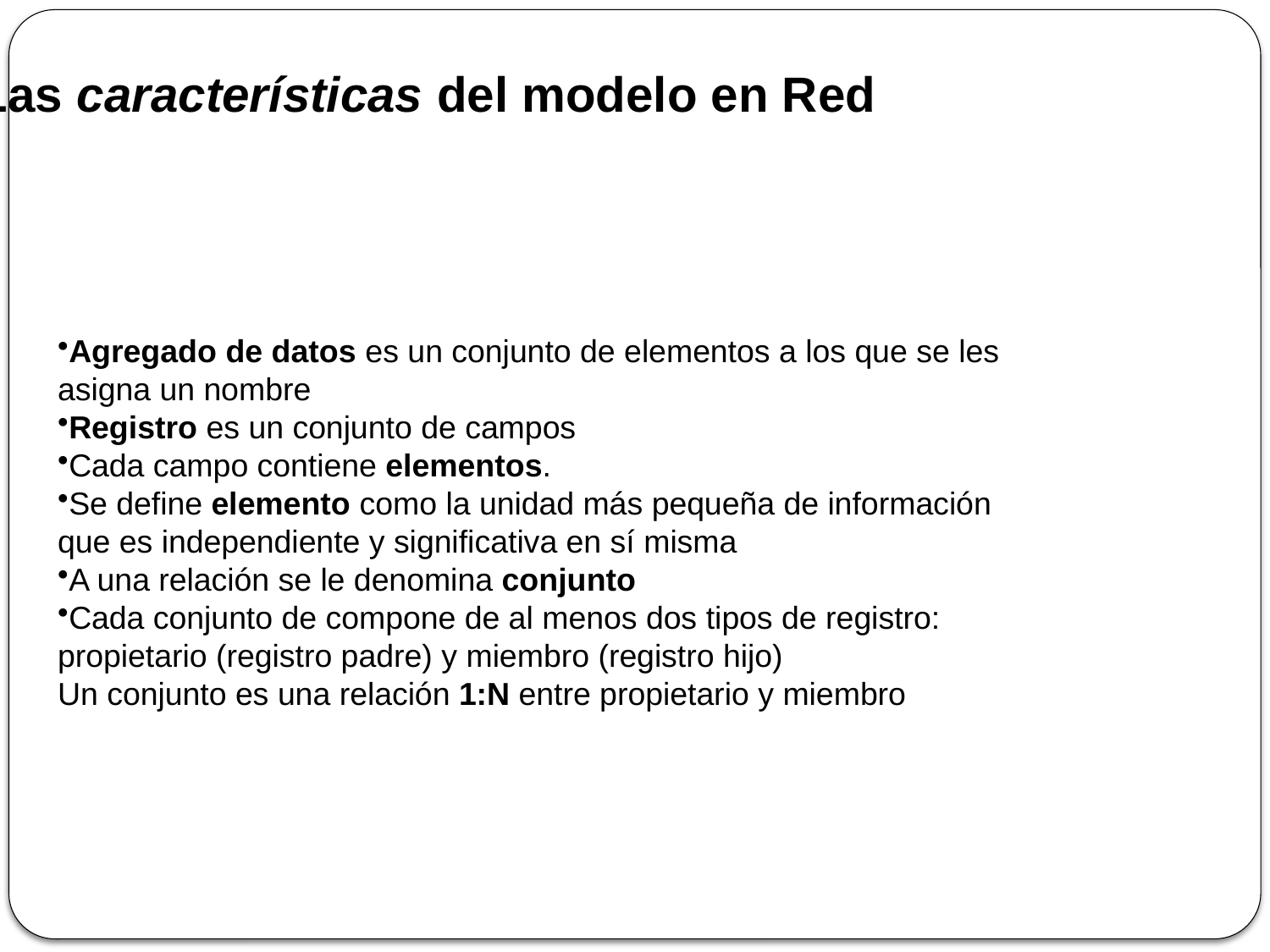

Las características del modelo en Red

Agregado de datos es un conjunto de elementos a los que se les asigna un nombre
Registro es un conjunto de campos
Cada campo contiene elementos.
Se define elemento como la unidad más pequeña de información que es independiente y significativa en sí misma
A una relación se le denomina conjunto
Cada conjunto de compone de al menos dos tipos de registro: propietario (registro padre) y miembro (registro hijo)
Un conjunto es una relación 1:N entre propietario y miembro